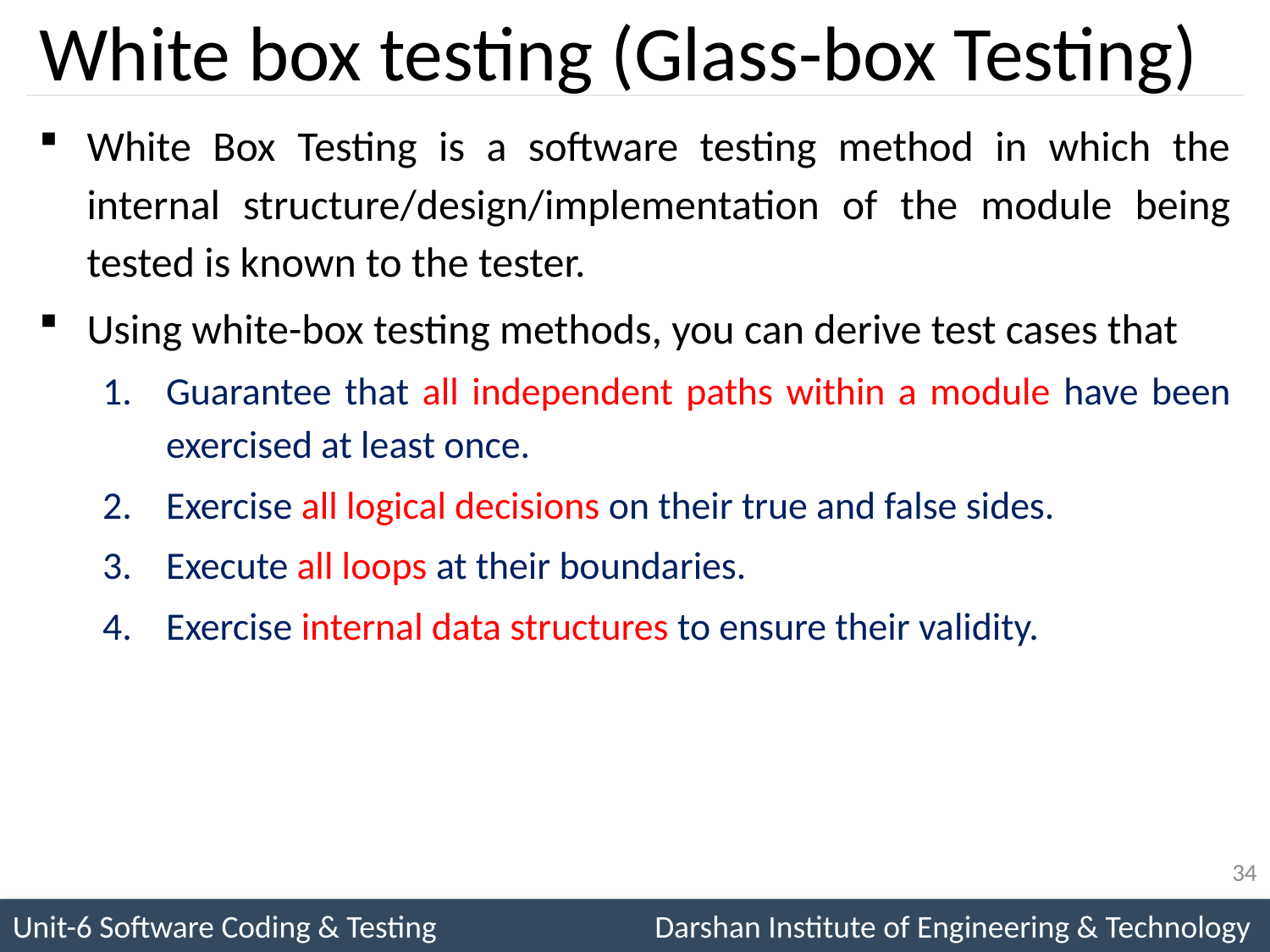

# White box testing (Glass-box Testing)
White Box Testing is a software testing method in which the internal structure/design/implementation of the module being tested is known to the tester.
Using white-box testing methods, you can derive test cases that
Guarantee that all independent paths within a module have been exercised at least once.
Exercise all logical decisions on their true and false sides.
Execute all loops at their boundaries.
Exercise internal data structures to ensure their validity.
34